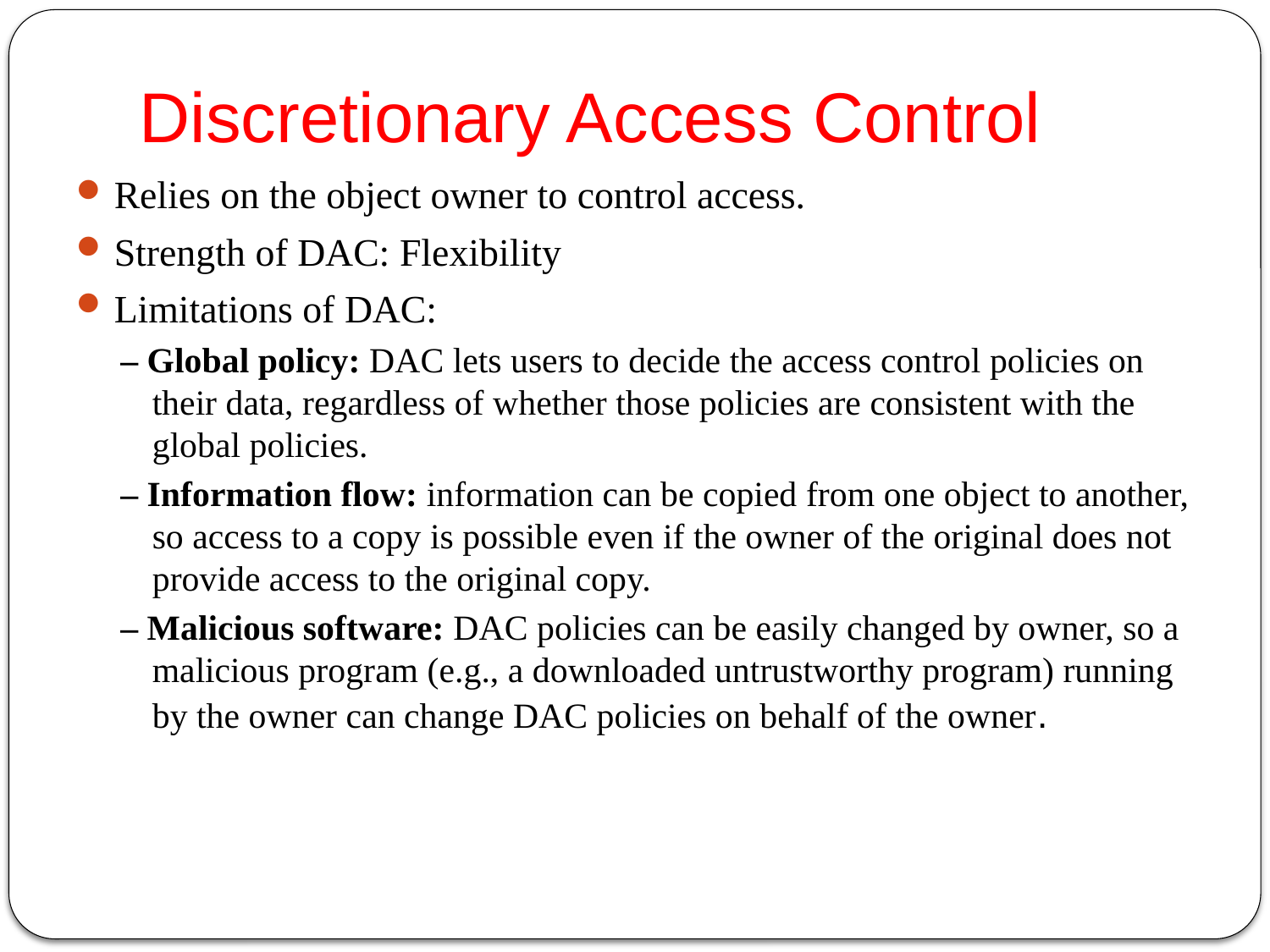

# Discretionary Access Control
Relies on the object owner to control access.
Strength of DAC: Flexibility
Limitations of DAC:
– Global policy: DAC lets users to decide the access control policies on their data, regardless of whether those policies are consistent with the global policies.
– Information flow: information can be copied from one object to another, so access to a copy is possible even if the owner of the original does not provide access to the original copy.
– Malicious software: DAC policies can be easily changed by owner, so a malicious program (e.g., a downloaded untrustworthy program) running by the owner can change DAC policies on behalf of the owner.